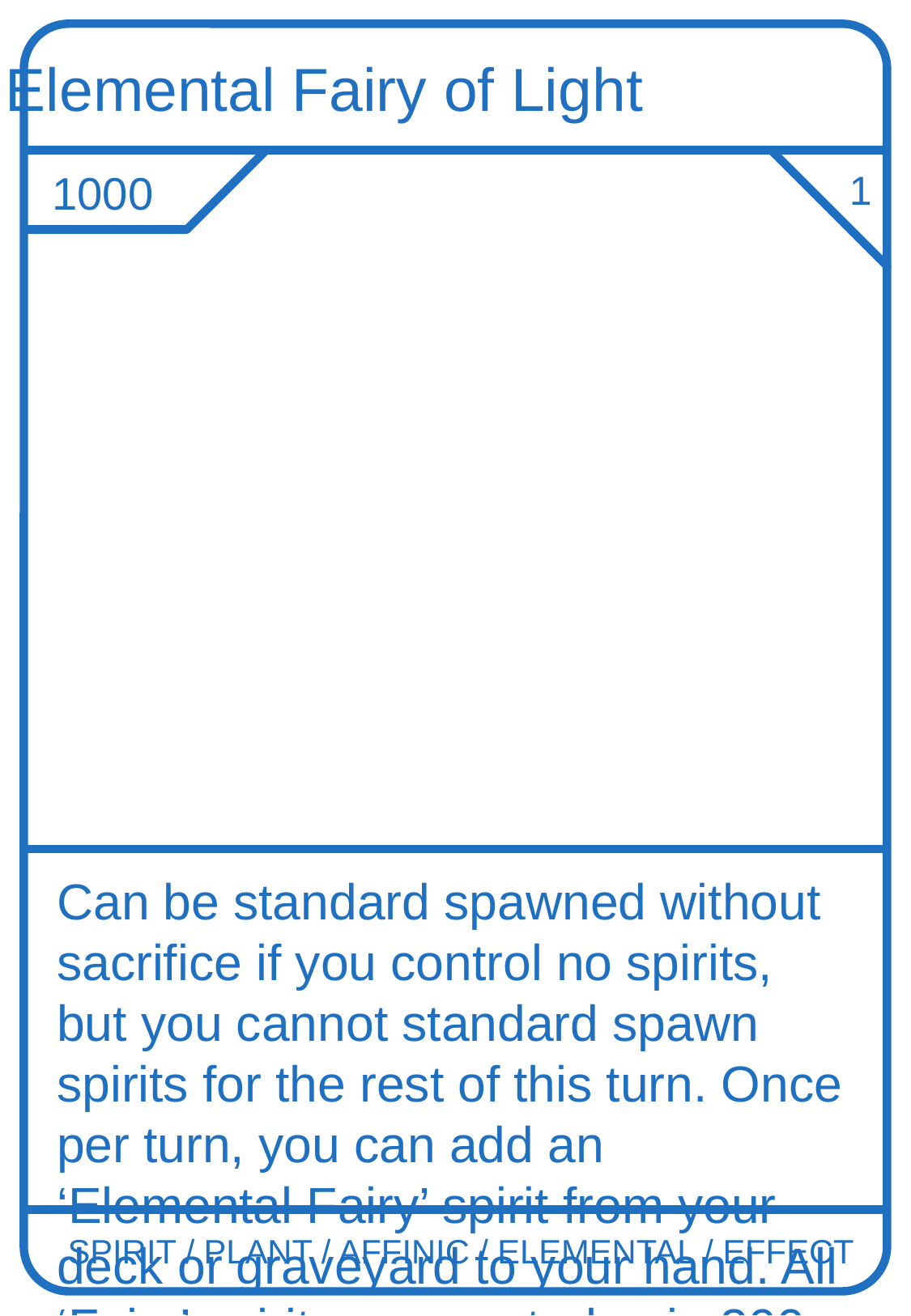

Elemental Fairy of Light
1000
1
Can be standard spawned without sacrifice if you control no spirits, but you cannot standard spawn spirits for the rest of this turn. Once per turn, you can add an ‘Elemental Fairy’ spirit from your deck or graveyard to your hand. All ‘Fairy’ spirits you control gain 300 power.
SPIRIT / PLANT / AFFINIC / ELEMENTAL / EFFECT